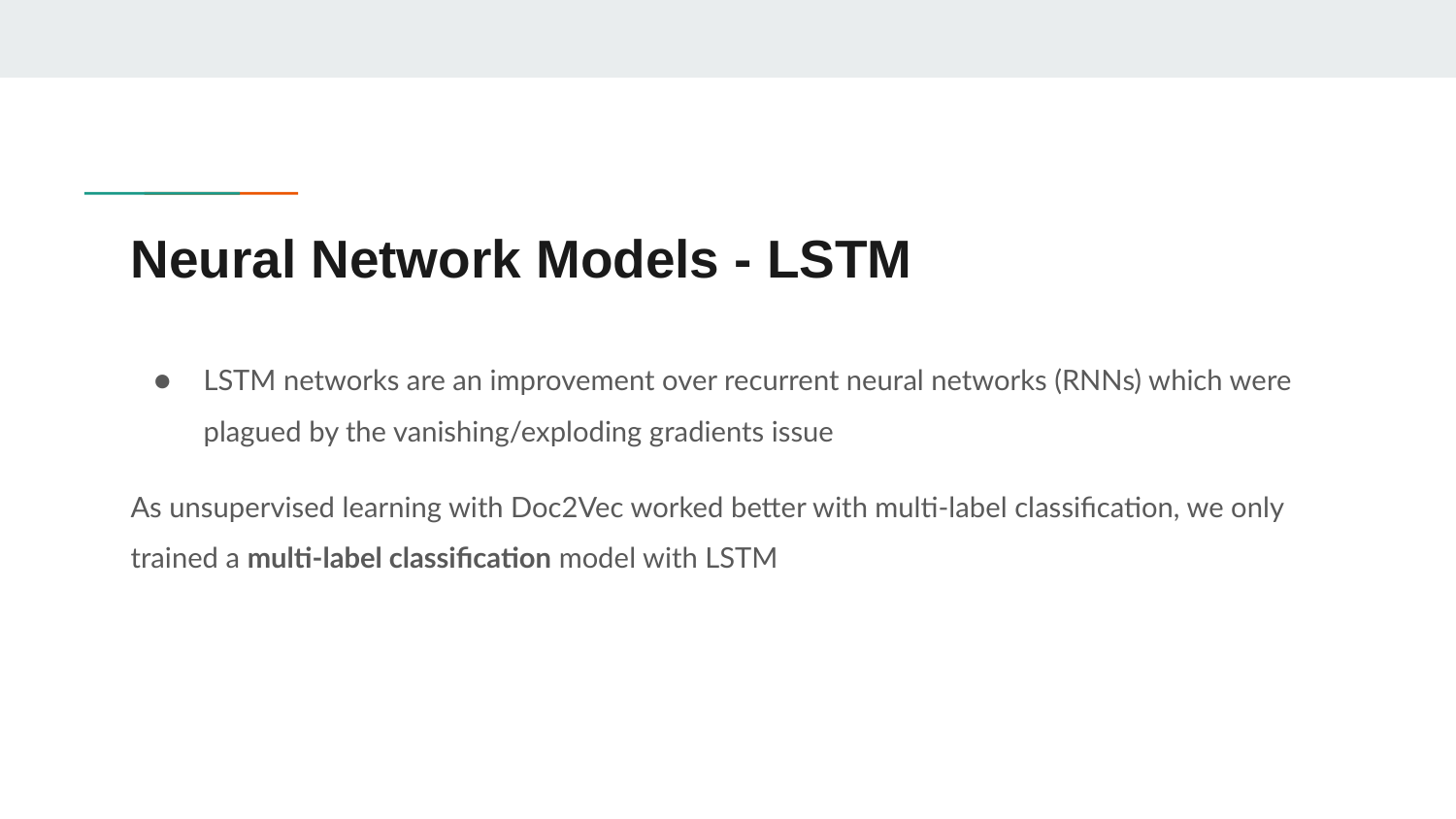

# Neural Network Models - LSTM
LSTM networks are an improvement over recurrent neural networks (RNNs) which were plagued by the vanishing/exploding gradients issue
As unsupervised learning with Doc2Vec worked better with multi-label classification, we only trained a multi-label classification model with LSTM